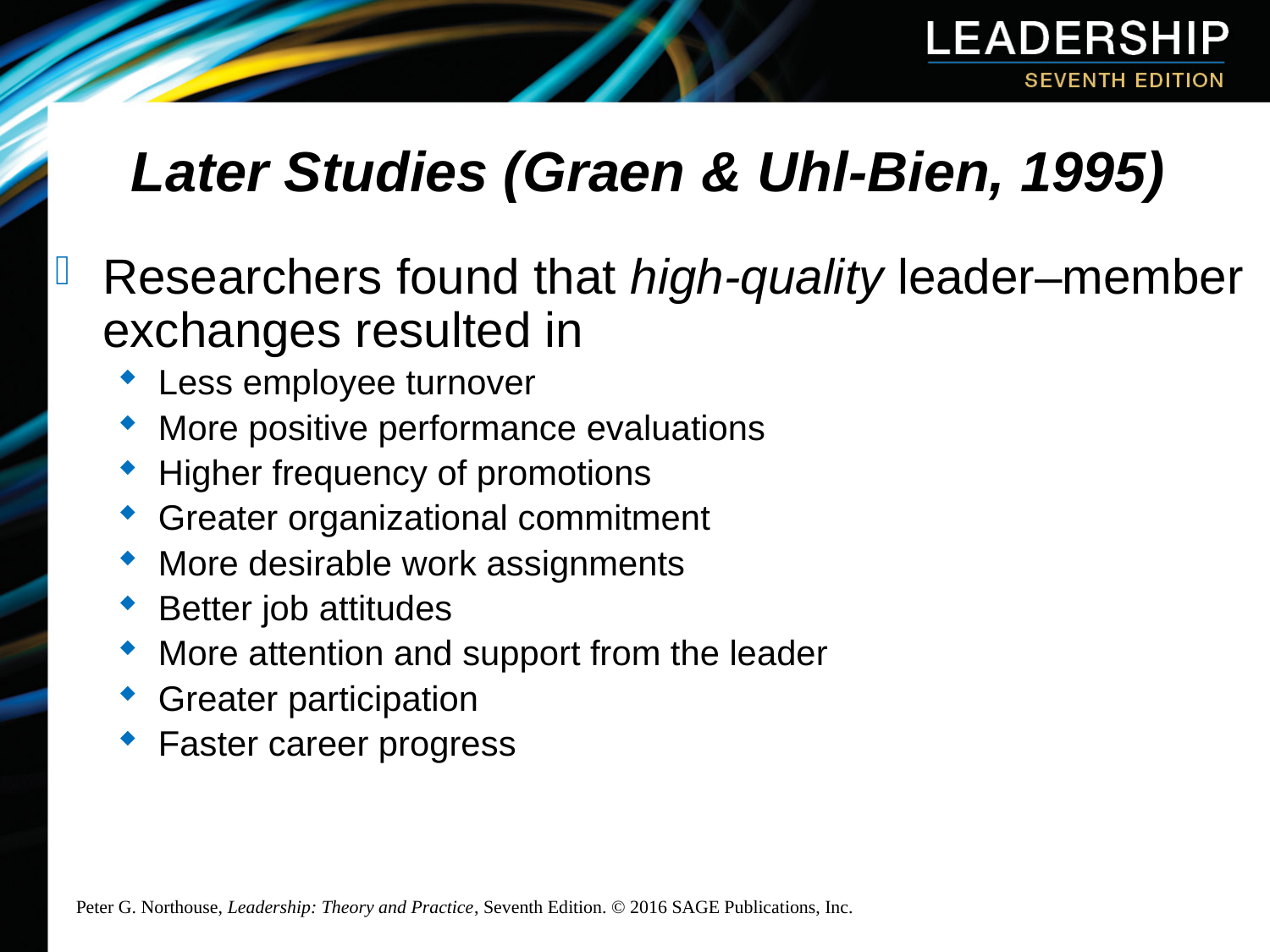

# Later Studies (Graen & Uhl-Bien, 1995)

Researchers found that high-quality leader–member exchanges resulted in
Less employee turnover
More positive performance evaluations
Higher frequency of promotions
Greater organizational commitment
More desirable work assignments
Better job attitudes
More attention and support from the leader
Greater participation
Faster career progress
Peter G. Northouse, Leadership: Theory and Practice, Seventh Edition. © 2016 SAGE Publications, Inc.